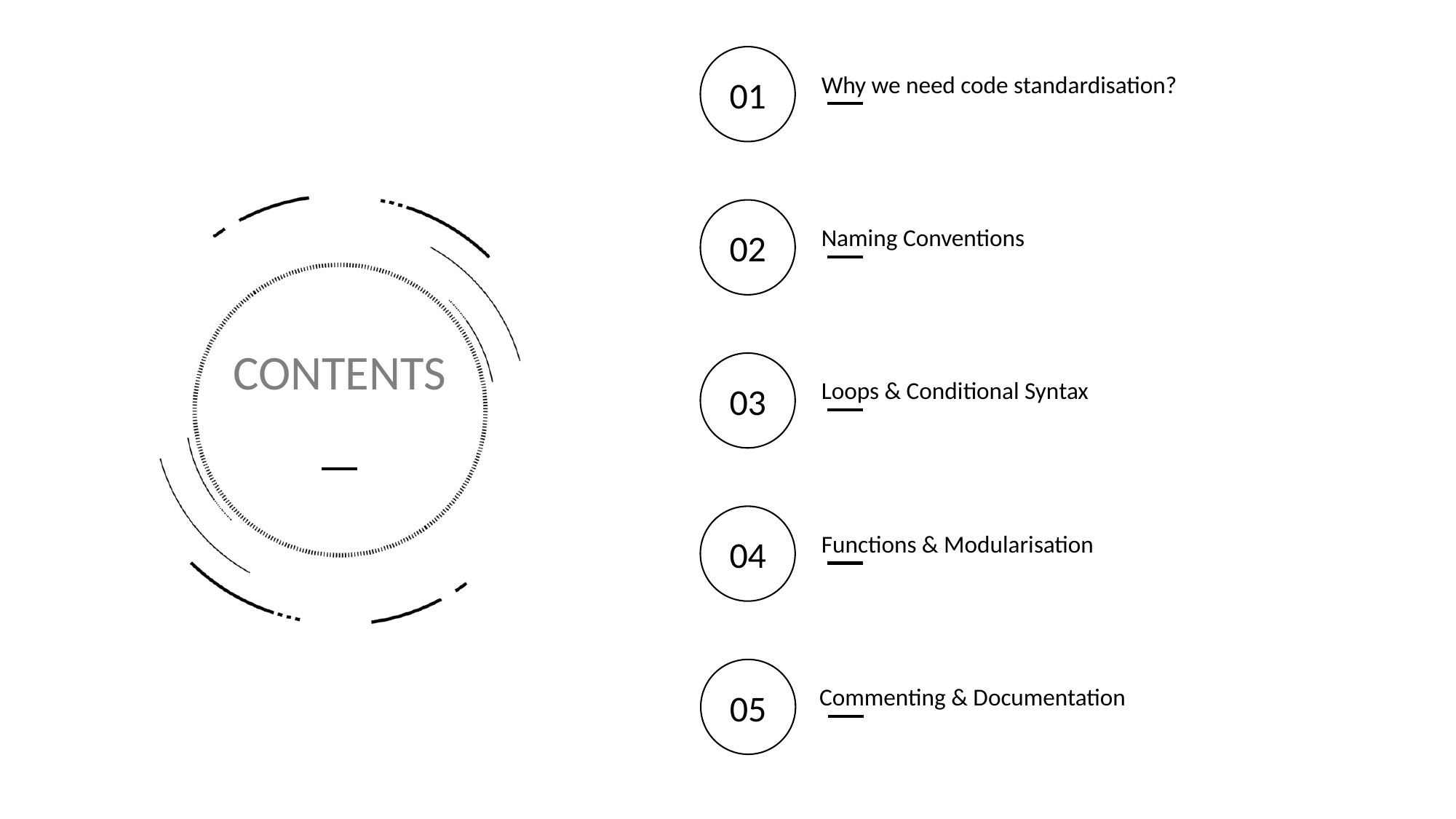

01
Why we need code standardisation?
02
Naming Conventions
CONTENTS
03
Loops & Conditional Syntax
04
Functions & Modularisation
05
Commenting & Documentation